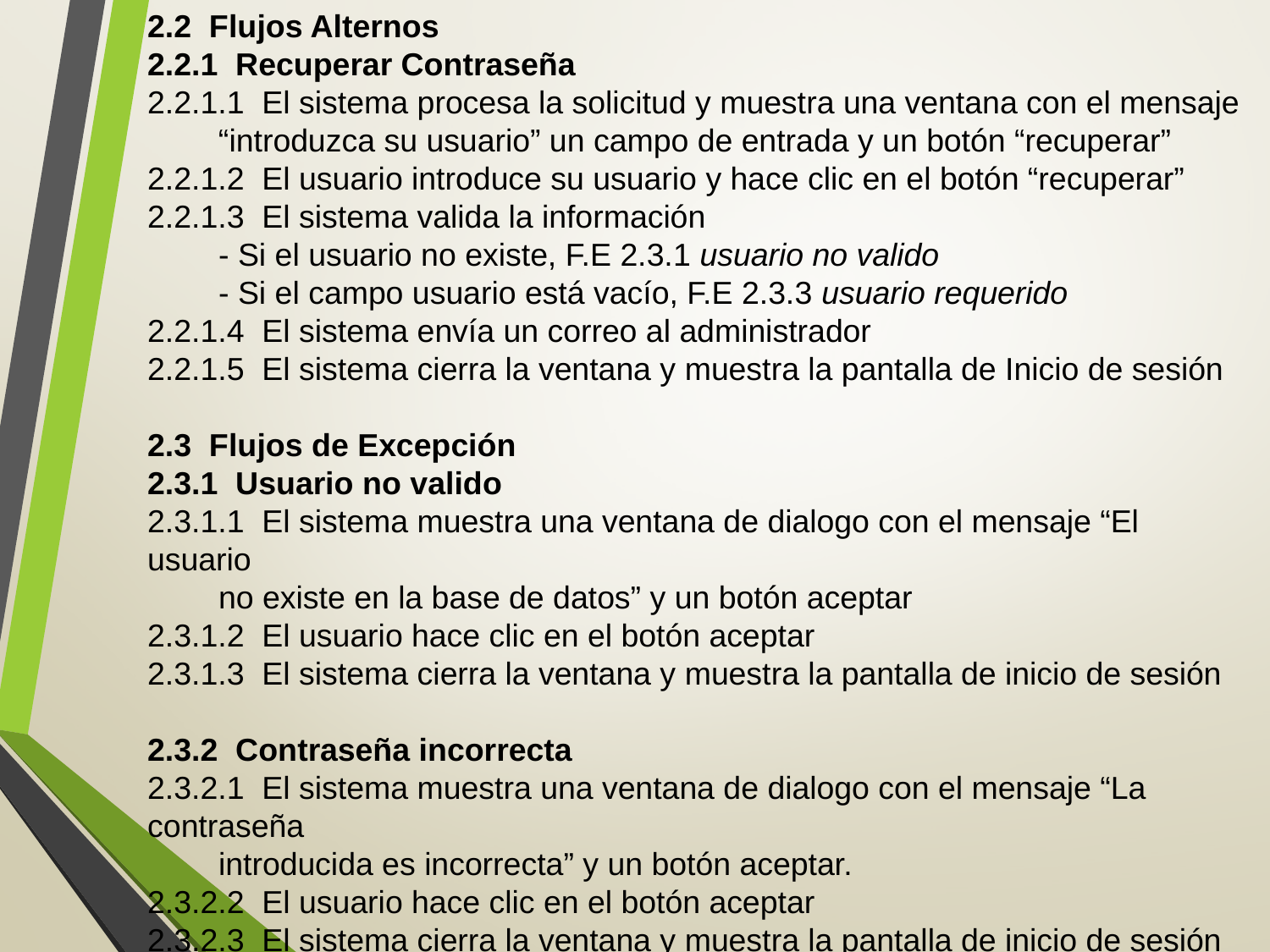

2.2  Flujos Alternos
2.2.1  Recuperar Contraseña
2.2.1.1  El sistema procesa la solicitud y muestra una ventana con el mensaje
        “introduzca su usuario” un campo de entrada y un botón “recuperar”
2.2.1.2  El usuario introduce su usuario y hace clic en el botón “recuperar”
2.2.1.3  El sistema valida la información
        - Si el usuario no existe, F.E 2.3.1 usuario no valido
        - Si el campo usuario está vacío, F.E 2.3.3 usuario requerido
2.2.1.4  El sistema envía un correo al administrador
2.2.1.5  El sistema cierra la ventana y muestra la pantalla de Inicio de sesión

2.3  Flujos de Excepción
2.3.1  Usuario no valido
2.3.1.1  El sistema muestra una ventana de dialogo con el mensaje “El usuario
        no existe en la base de datos” y un botón aceptar
2.3.1.2  El usuario hace clic en el botón aceptar
2.3.1.3  El sistema cierra la ventana y muestra la pantalla de inicio de sesión

2.3.2  Contraseña incorrecta
2.3.2.1  El sistema muestra una ventana de dialogo con el mensaje “La contraseña
        introducida es incorrecta” y un botón aceptar.
2.3.2.2  El usuario hace clic en el botón aceptar
2.3.2.3  El sistema cierra la ventana y muestra la pantalla de inicio de sesión